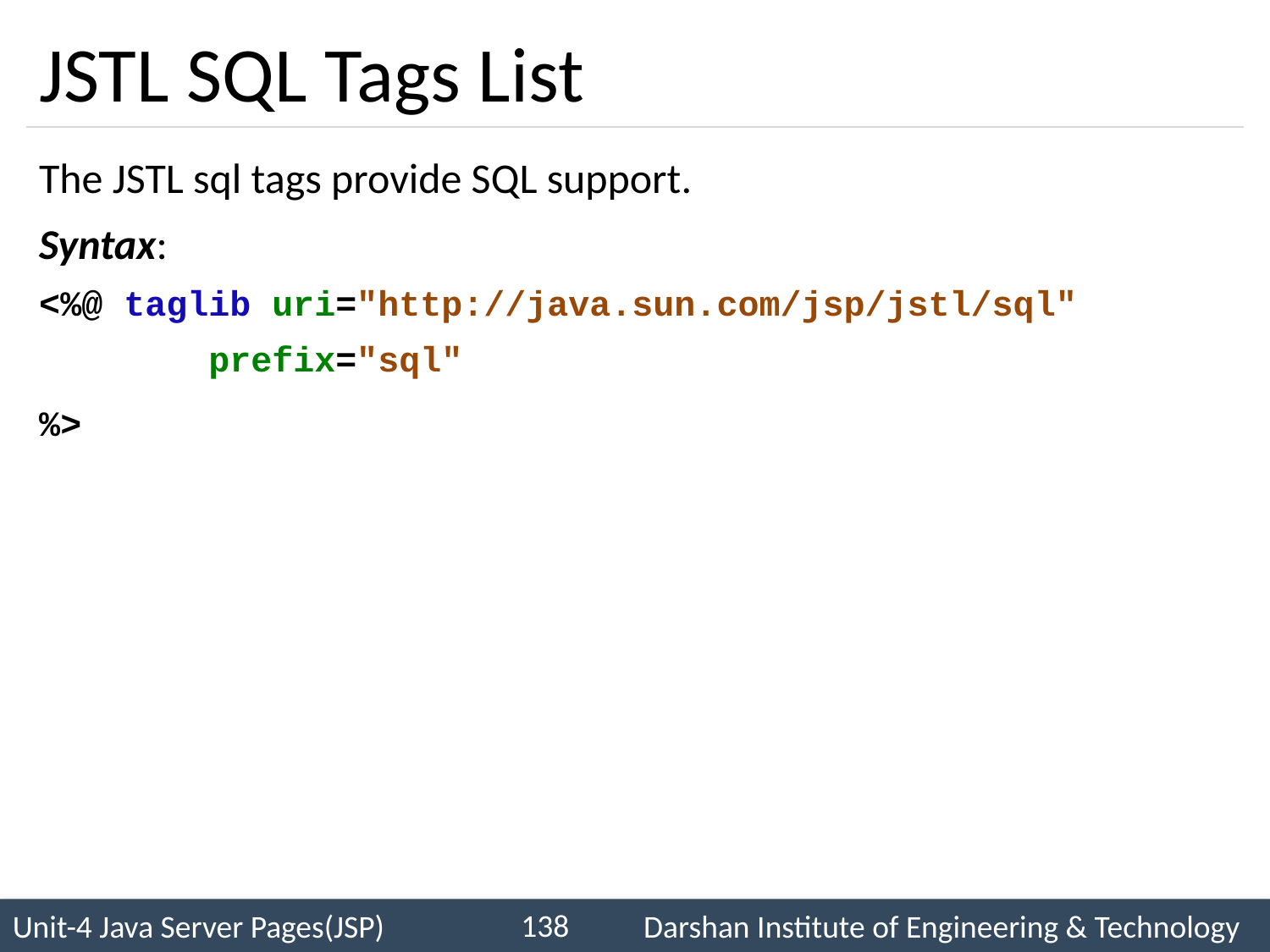

# JSTL SQL Tags List
The JSTL sql tags provide SQL support.
Syntax:
<%@ taglib uri="http://java.sun.com/jsp/jstl/sql"
	  prefix="sql"
%>

138